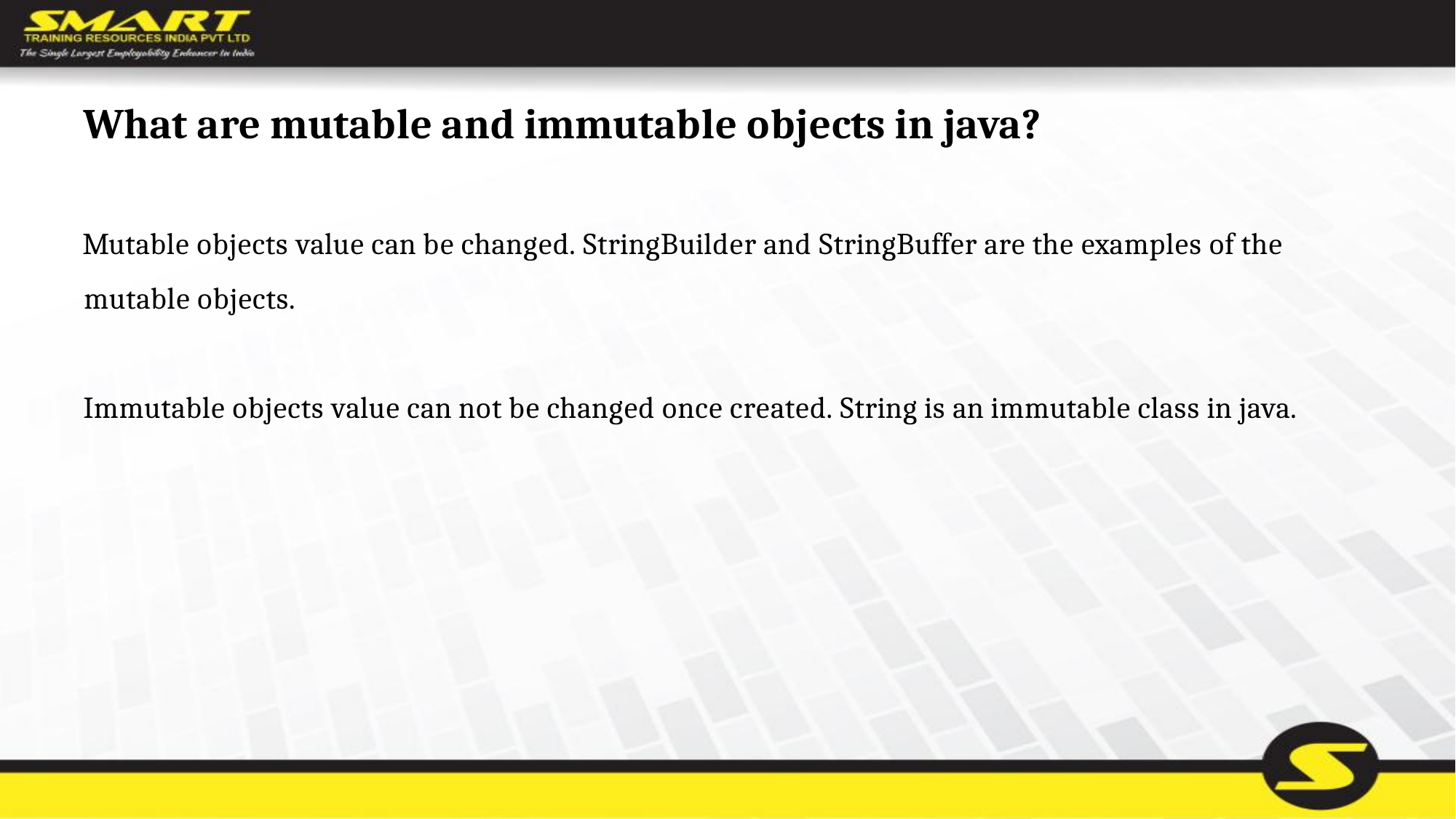

# What are mutable and immutable objects in java?
Mutable objects value can be changed. StringBuilder and StringBuffer are the examples of the mutable objects.

Immutable objects value can not be changed once created. String is an immutable class in java.